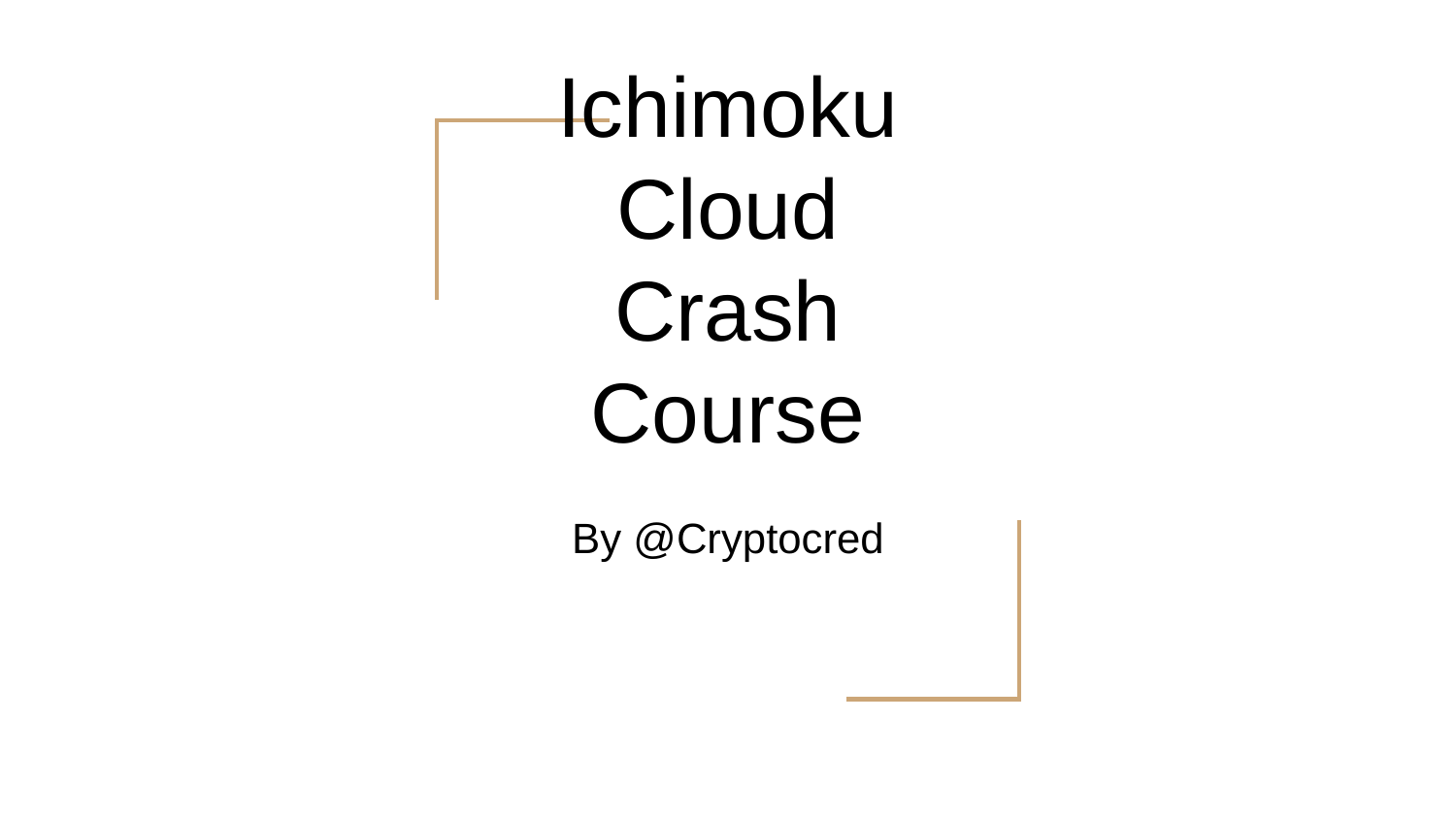

# Ichimoku Cloud Crash Course
By @Cryptocred